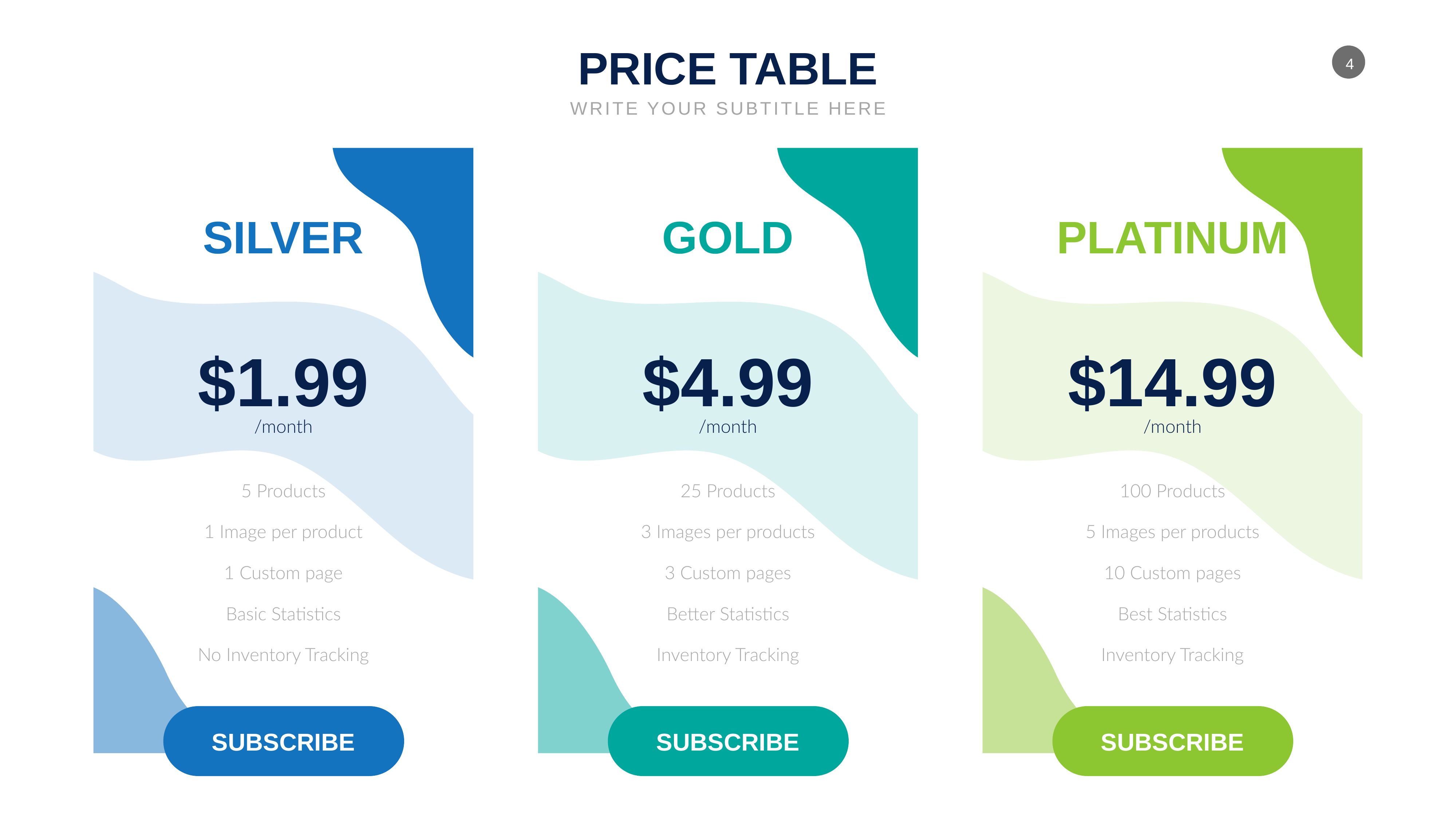

PRICE TABLE
WRITE YOUR SUBTITLE HERE

SILVER
GOLD
PLATINUM

$1.99
$4.99
$14.99
/month
/month
/month
5 Products
25 Products
100 Products
1 Image per product
3 Images per products
5 Images per products
1 Custom page
3 Custom pages
10 Custom pages

Basic Statistics
Better Statistics
Best Statistics
No Inventory Tracking
Inventory Tracking
Inventory Tracking

SUBSCRIBE
SUBSCRIBE
SUBSCRIBE